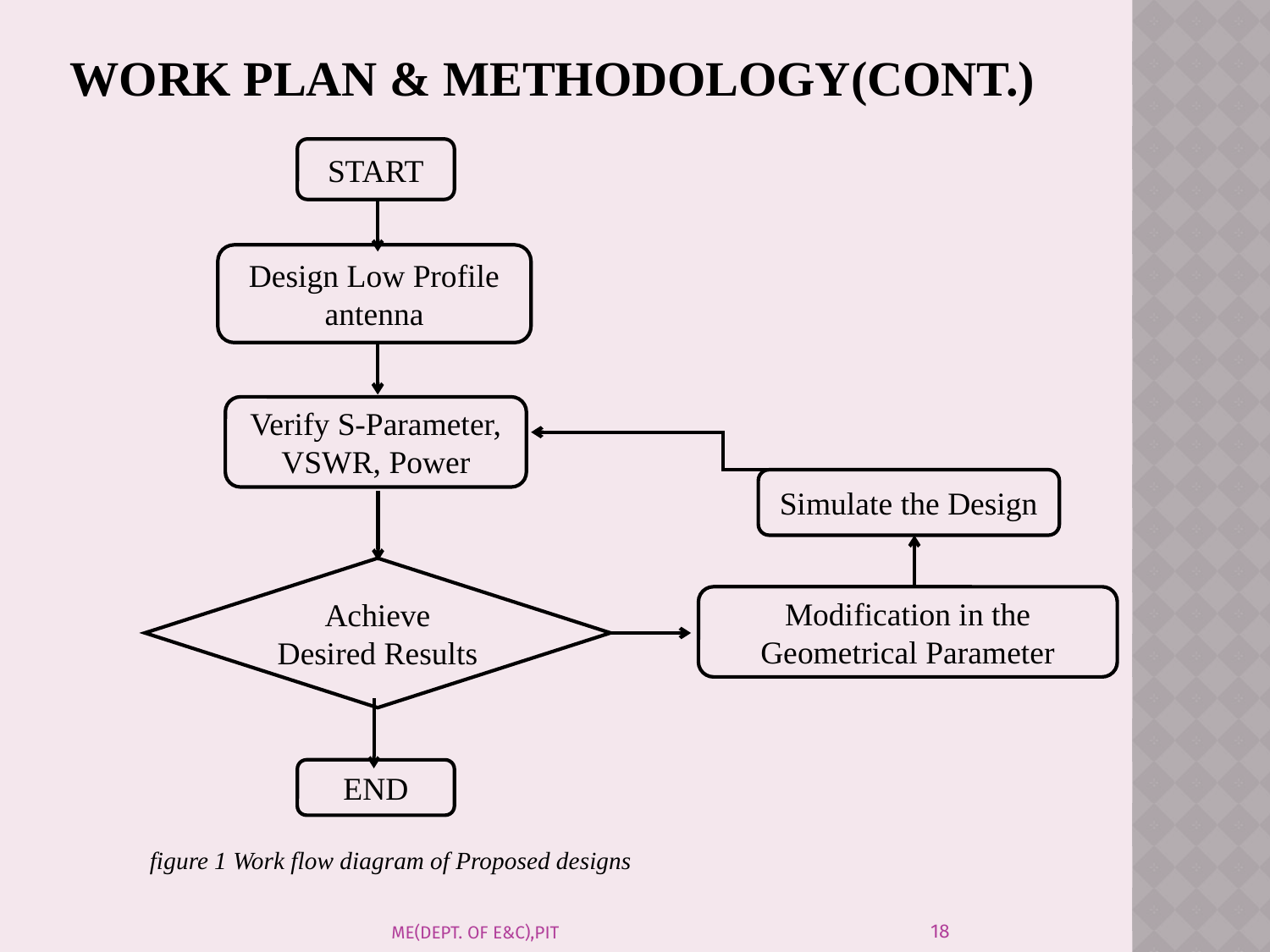

# Work plan & Methodology(cont.)
START
Design Low Profile antenna
Verify S-Parameter, VSWR, Power
Simulate the Design
Achieve Desired Results
Modification in the Geometrical Parameter
END
  figure 1 Work flow diagram of Proposed designs
18
ME(DEPT. OF E&C),PIT